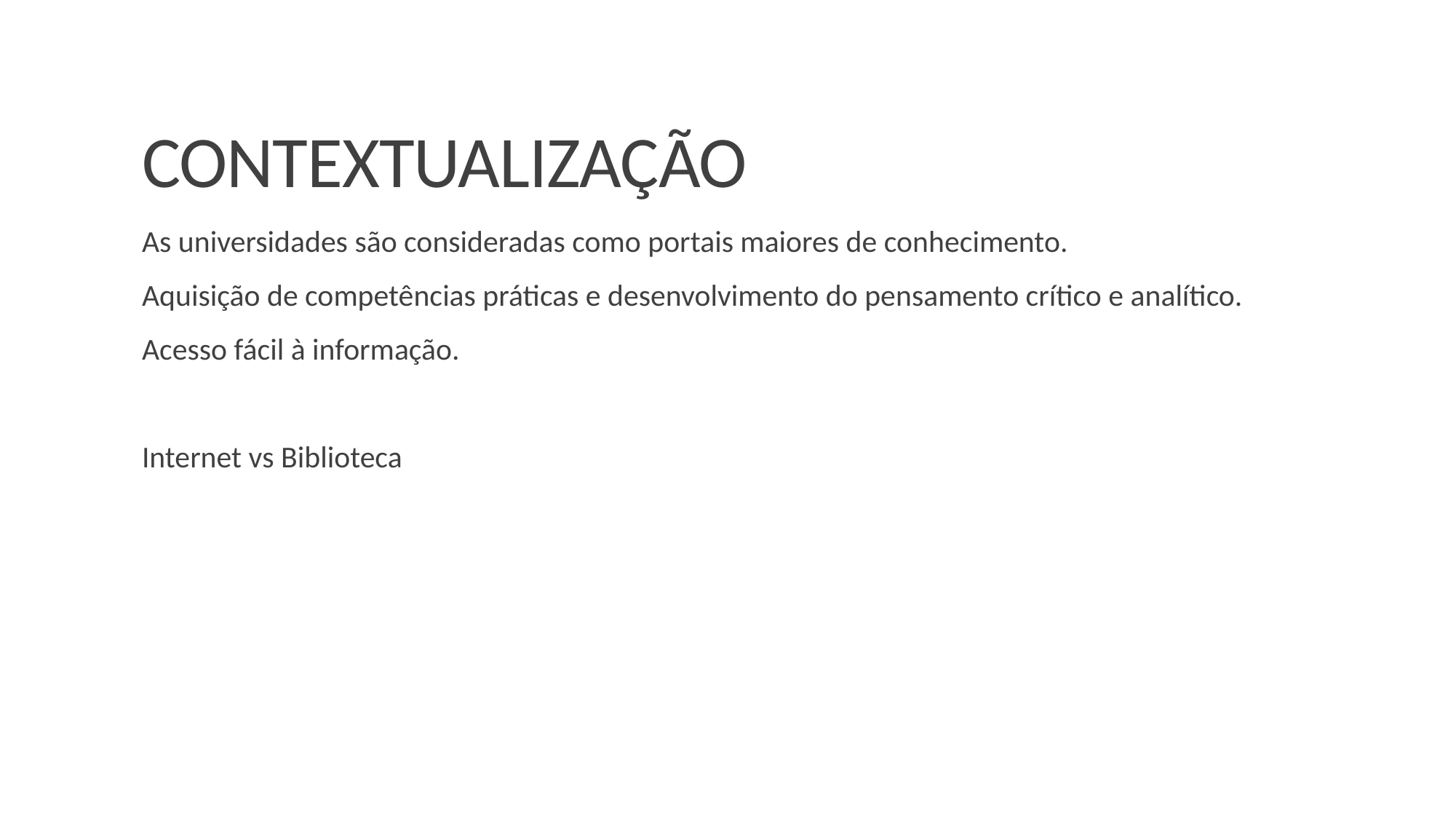

# CONTEXTUALIZAÇÃO
As universidades são consideradas como portais maiores de conhecimento.
Aquisição de competências práticas e desenvolvimento do pensamento crítico e analítico.
Acesso fácil à informação.

Internet vs Biblioteca